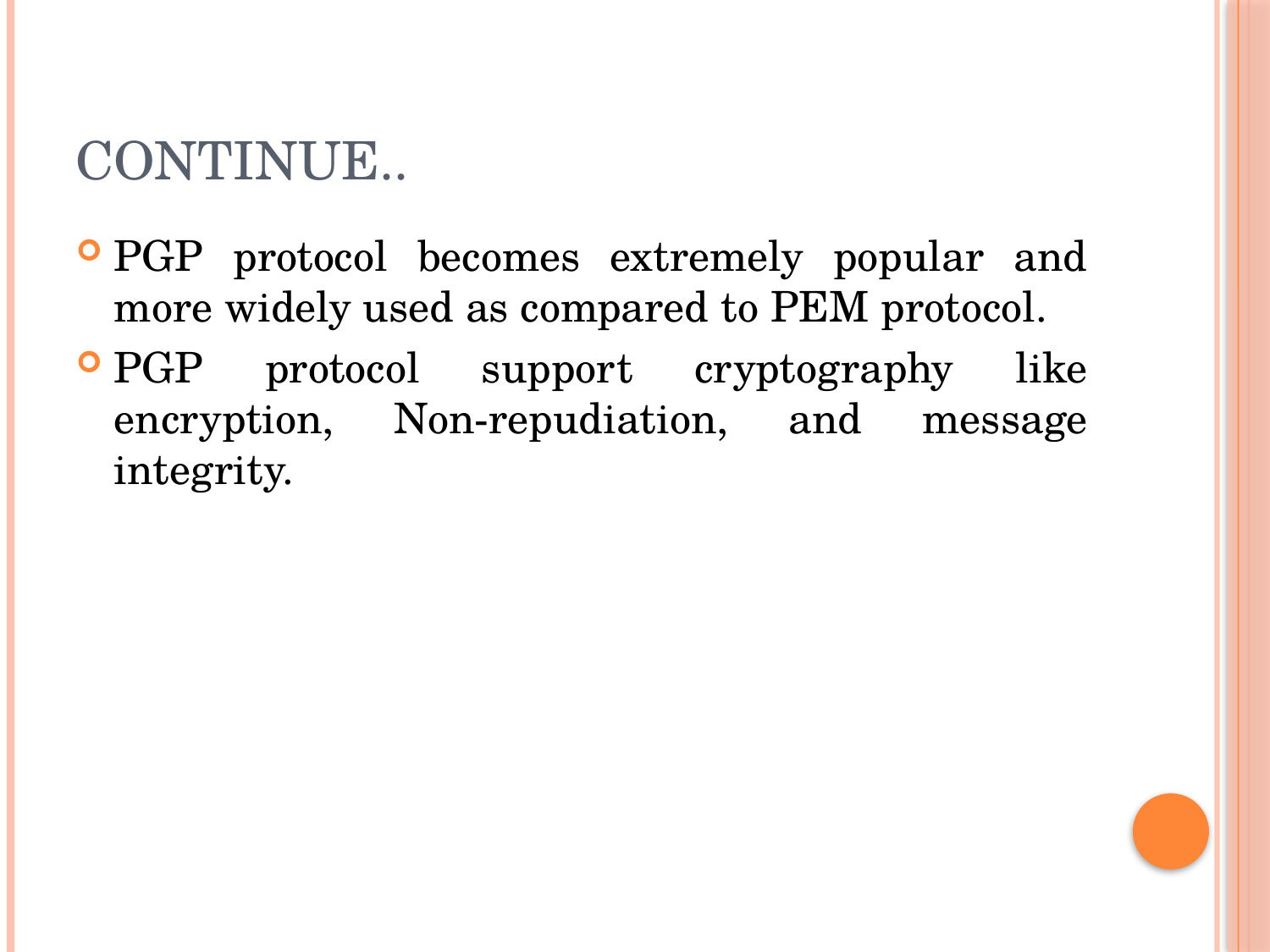

# Continue..
PGP protocol becomes extremely popular and more widely used as compared to PEM protocol.
PGP protocol support cryptography like encryption, Non-repudiation, and message integrity.